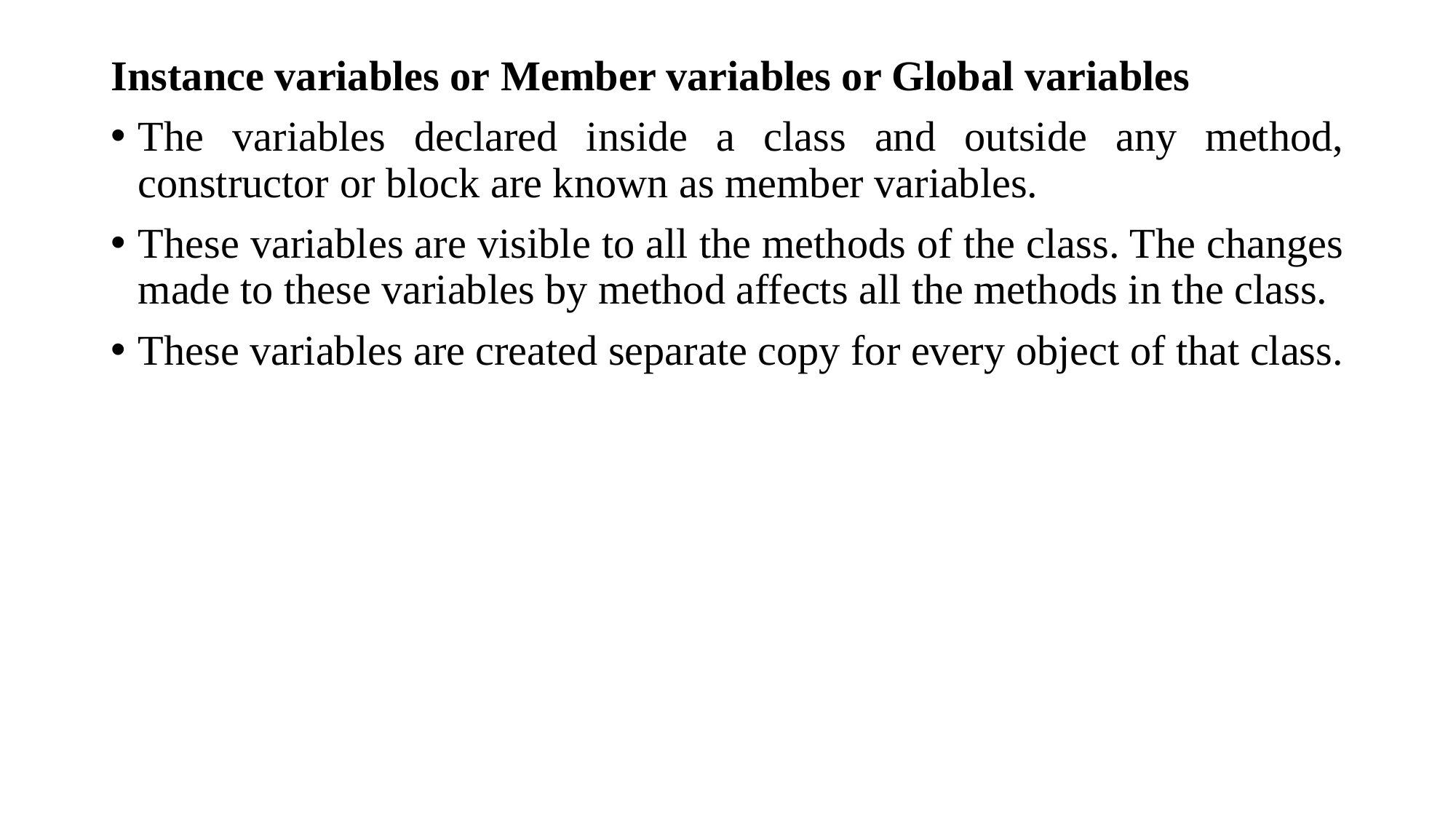

Instance variables or Member variables or Global variables
The variables declared inside a class and outside any method, constructor or block are known as member variables.
These variables are visible to all the methods of the class. The changes made to these variables by method affects all the methods in the class.
These variables are created separate copy for every object of that class.